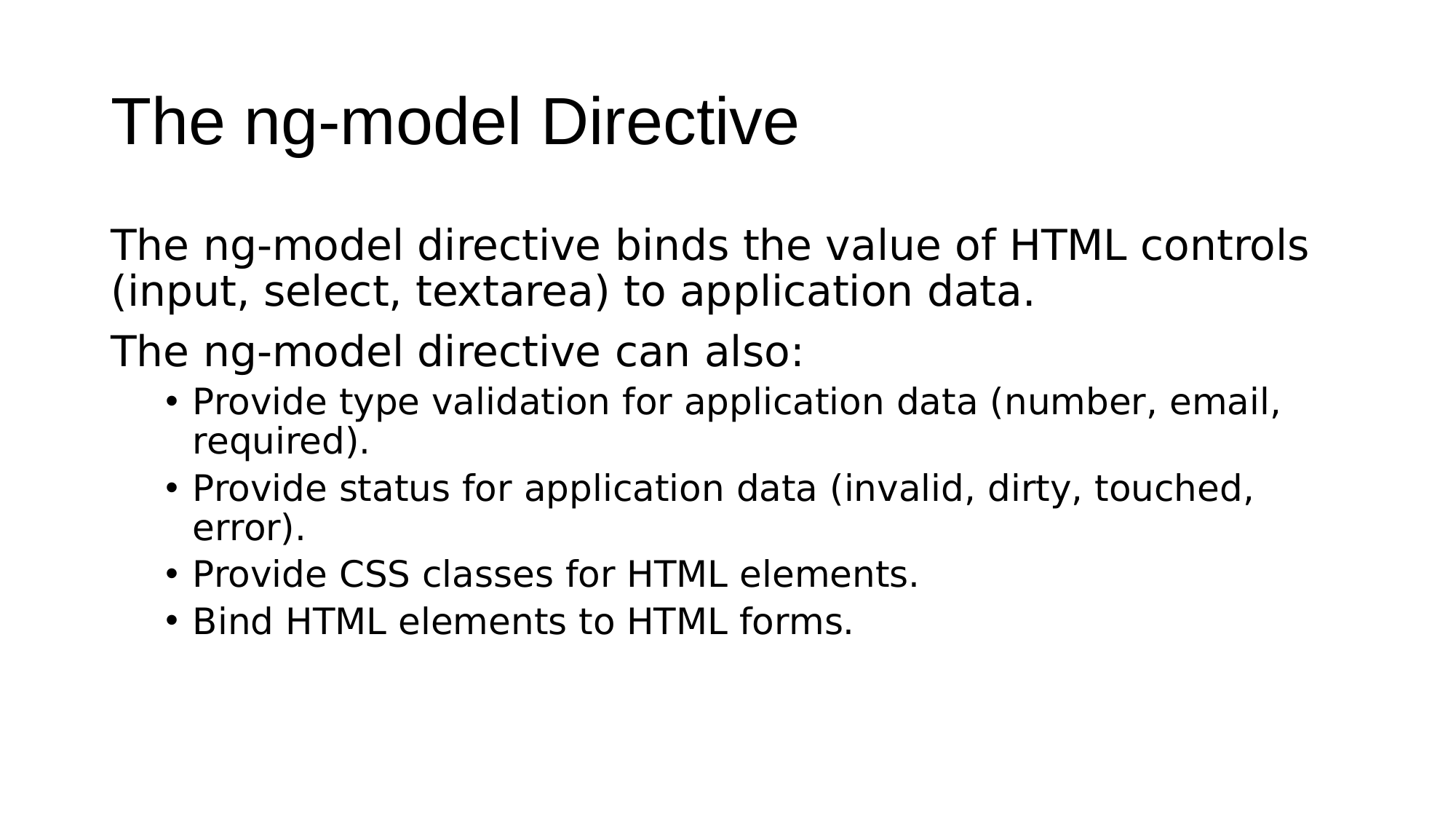

# The ng-model Directive
The ng-model directive binds the value of HTML controls (input, select, textarea) to application data.
The ng-model directive can also:
Provide type validation for application data (number, email, required).
Provide status for application data (invalid, dirty, touched, error).
Provide CSS classes for HTML elements.
Bind HTML elements to HTML forms.